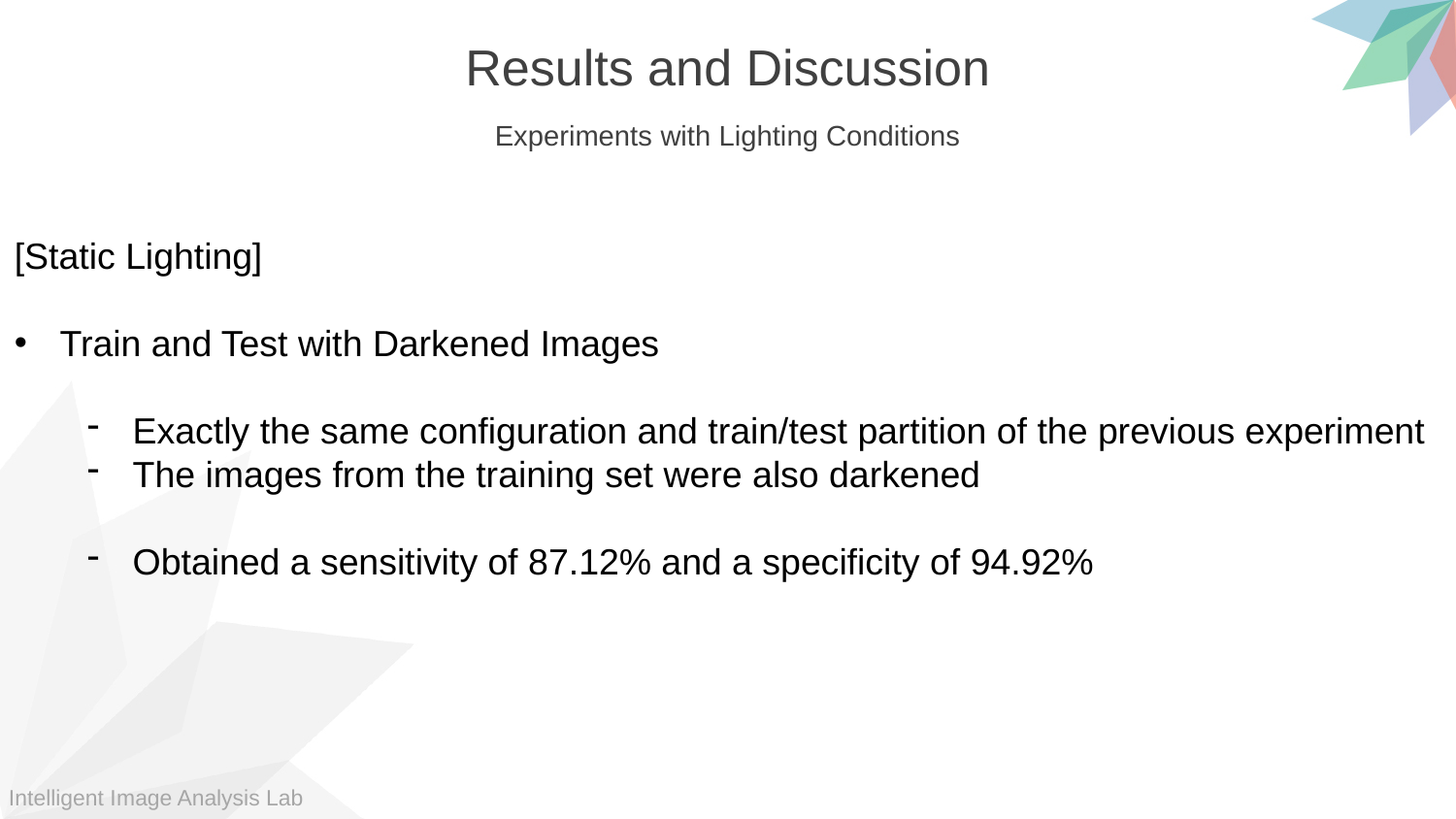

Results and Discussion
Experiments with Lighting Conditions
[Static Lighting]

Train and Test with Darkened Images

Exactly the same configuration and train/test partition of the previous experiment
The images from the training set were also darkened

Obtained a sensitivity of 87.12% and a specificity of 94.92%